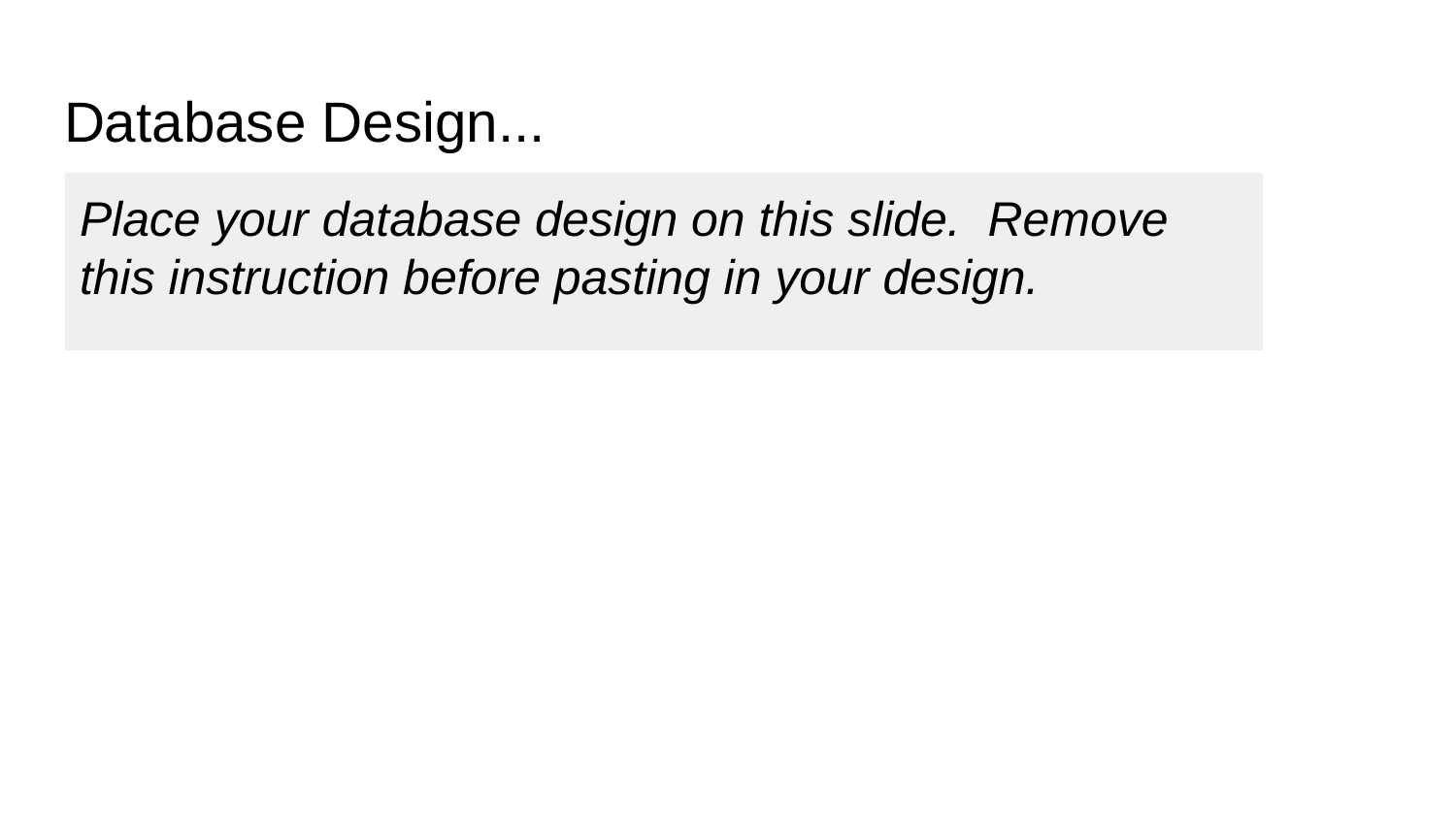

# Database Design...
Place your database design on this slide.  Remove this instruction before pasting in your design.